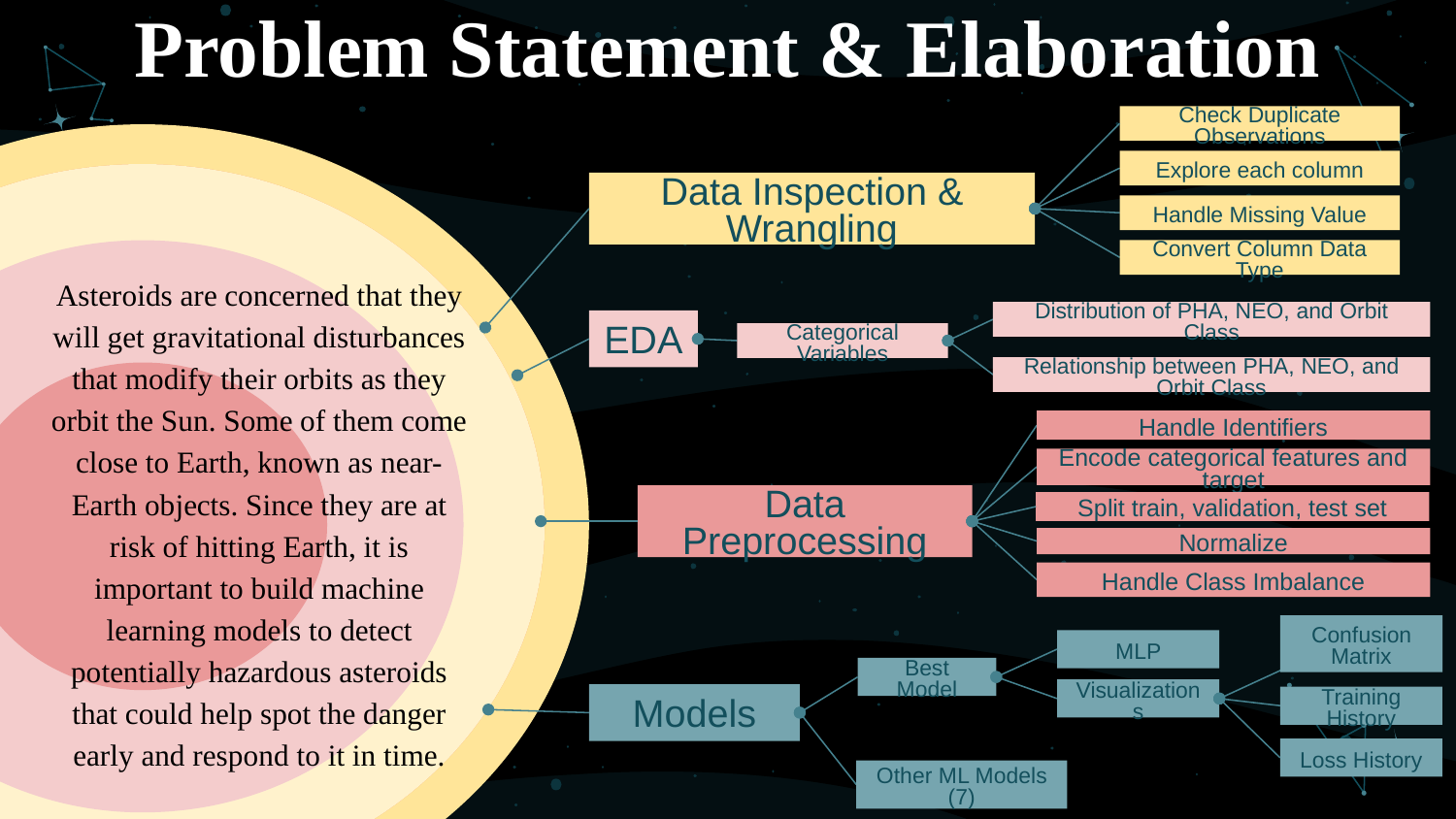

# Problem Statement & Elaboration
Check Duplicate Observations

Explore each column
Data Inspection & Wrangling
Handle Missing Value
Convert Column Data Type
Asteroids are concerned that they will get gravitational disturbances that modify their orbits as they orbit the Sun. Some of them come close to Earth, known as near-Earth objects. Since they are at risk of hitting Earth, it is important to build machine learning models to detect potentially hazardous asteroids that could help spot the danger early and respond to it in time.
Distribution of PHA, NEO, and Orbit Class
EDA
Categorical Variables
Relationship between PHA, NEO, and Orbit Class
Handle Identifiers
Encode categorical features and target
Data Preprocessing
Split train, validation, test set
Normalize
Handle Class Imbalance
Confusion Matrix
MLP
Best Model
Visualizations
Models
Training History
Loss History
Other ML Models (7)